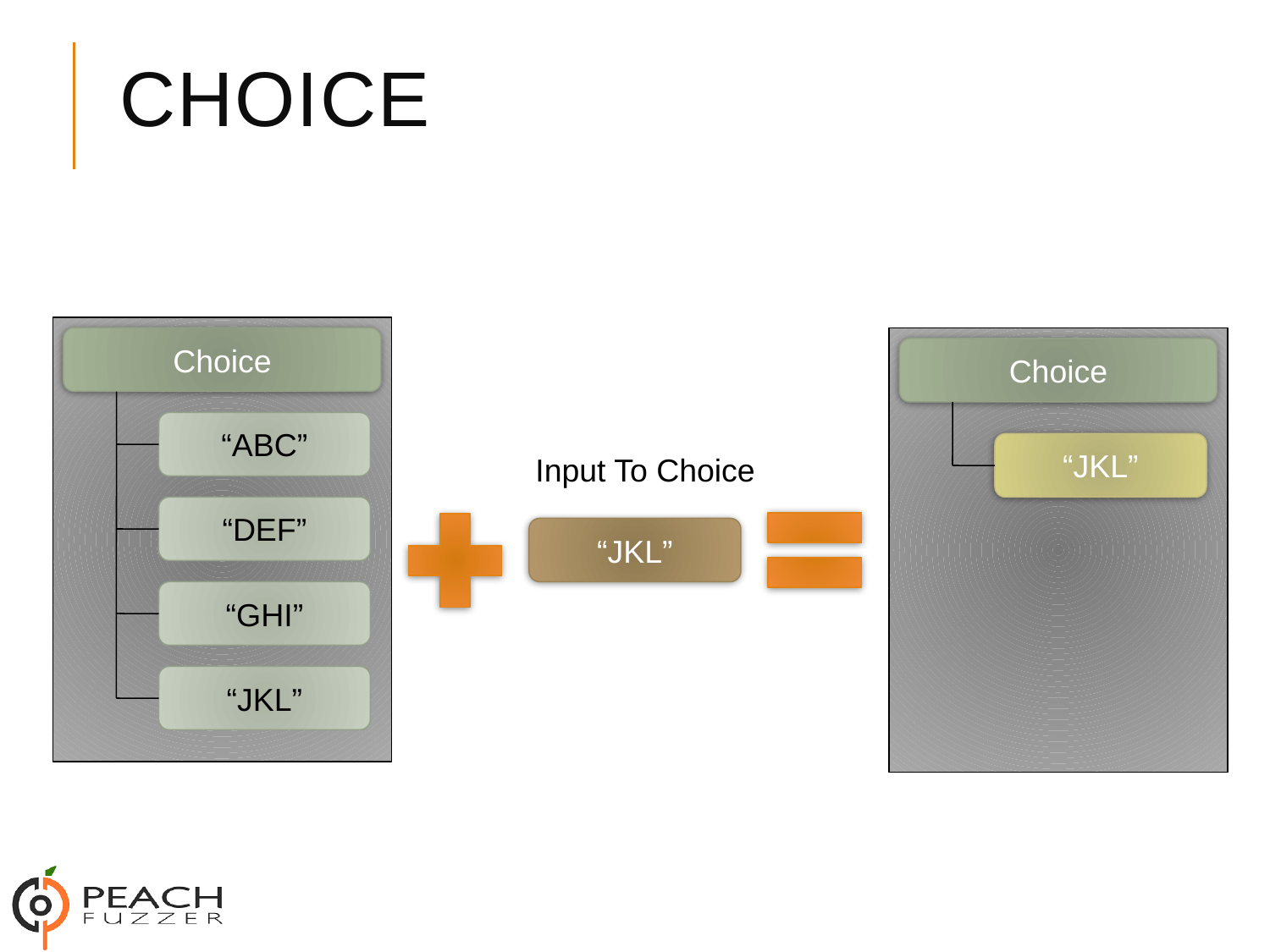

# Choice

Choice
“ABC”
“DEF”
“GHI”
“JKL”

Choice
“JKL”
Input To Choice
“JKL”